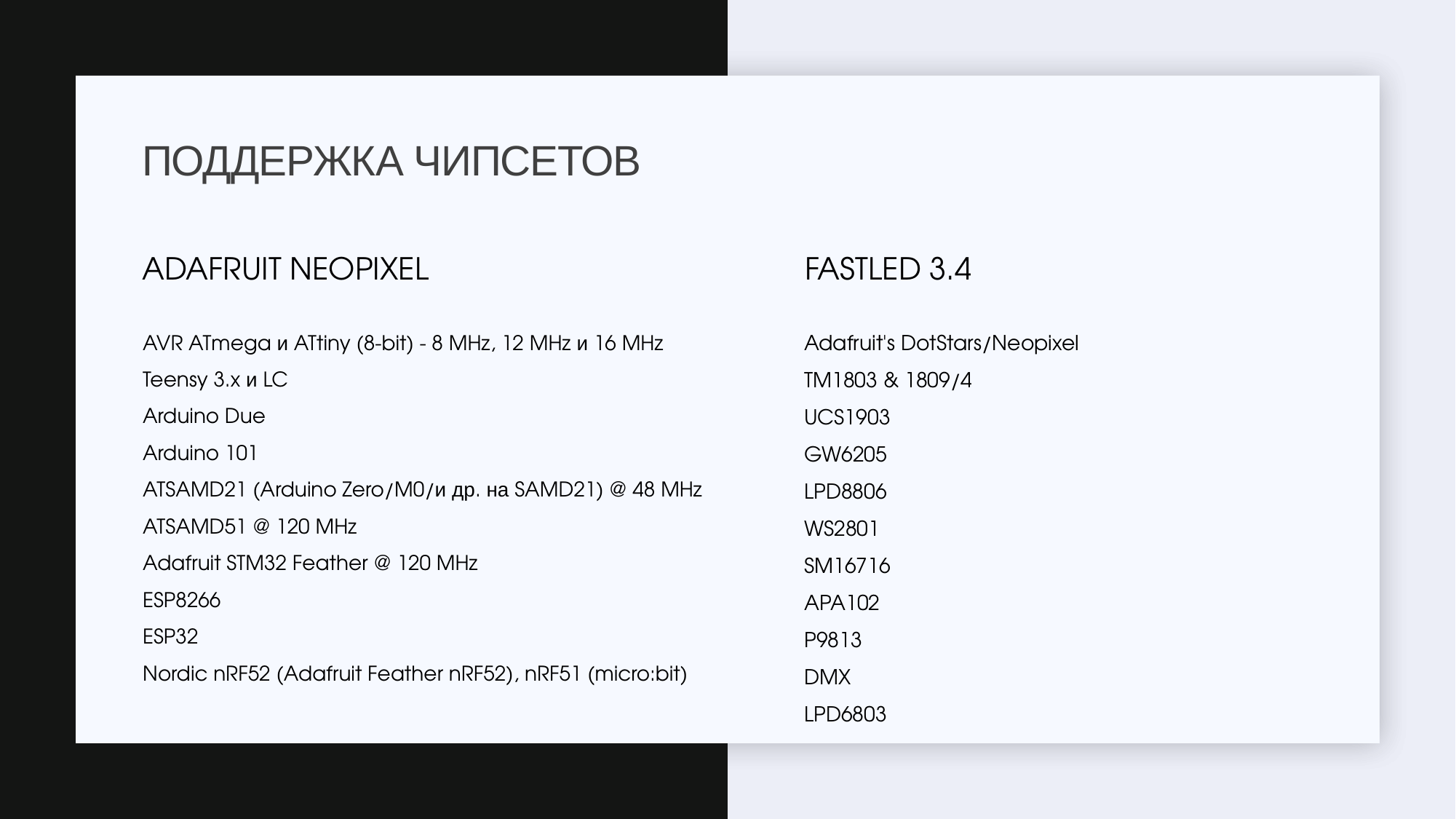

# ПОДДЕРЖКА ЧИПСЕТОВ
Adafruit NeoPixel
FastLED 3.4
AVR ATmega и ATtiny (8-bit) - 8 MHz, 12 MHz и 16 MHz
Teensy 3.x и LC
Arduino Due
Arduino 101
ATSAMD21 (Arduino Zero/M0/и др. на SAMD21) @ 48 MHz
ATSAMD51 @ 120 MHz
Adafruit STM32 Feather @ 120 MHz
ESP8266
ESP32
Nordic nRF52 (Adafruit Feather nRF52), nRF51 (micro:bit)
Adafruit's DotStars/Neopixel
TM1803 & 1809/4
UCS1903
GW6205
LPD8806
WS2801
SM16716
APA102
P9813
DMX
LPD6803